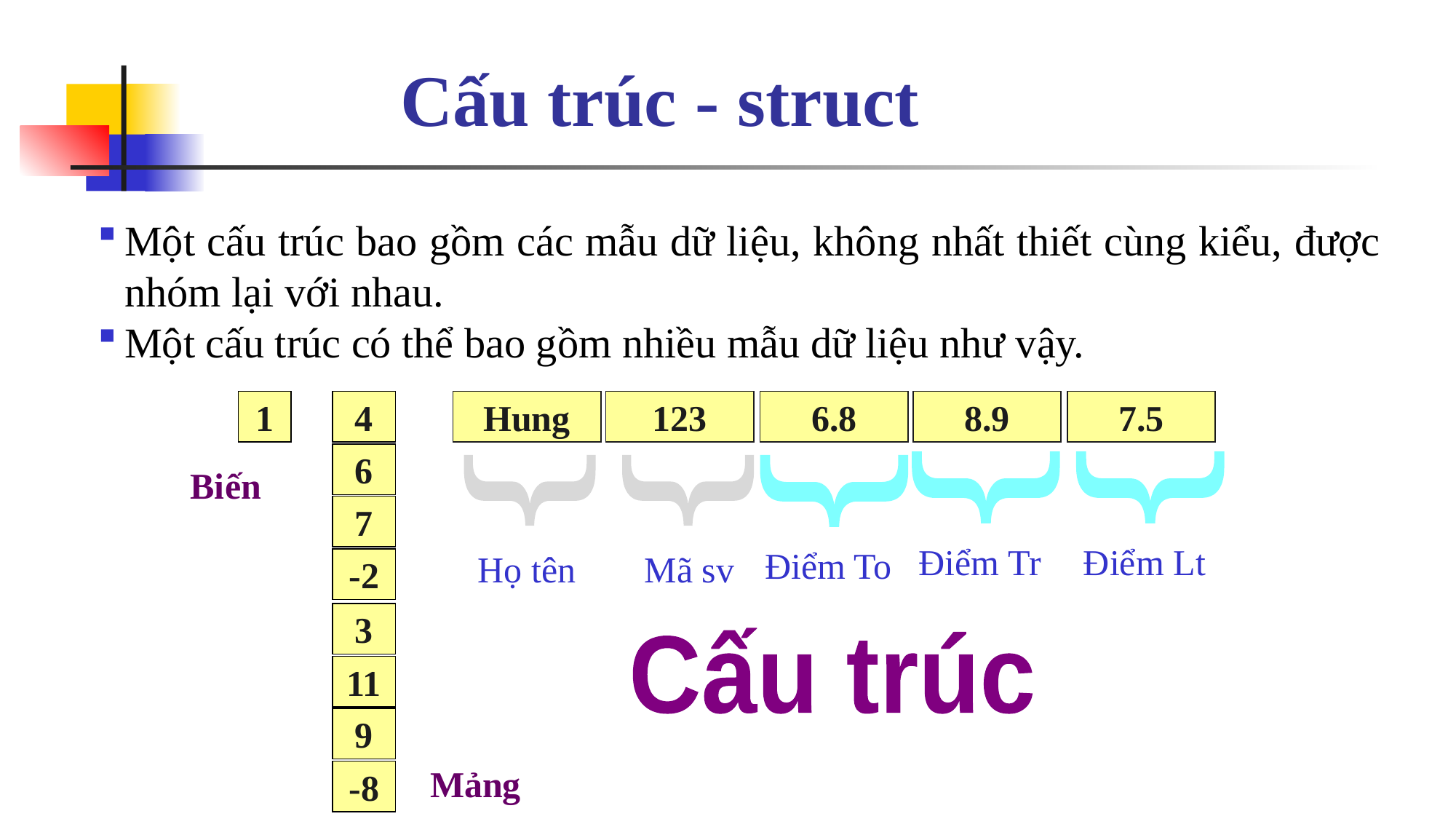

Cấu trúc - struct
Một cấu trúc bao gồm các mẫu dữ liệu, không nhất thiết cùng kiểu, được nhóm lại với nhau.
Một cấu trúc có thể bao gồm nhiều mẫu dữ liệu như vậy.
1
Biến
4
6
7
-2
3
11
9
-8
Mảng
Hung
123
6.8
8.9
7.5
}
}
}
}
}
Điểm Tr
Điểm Lt
Điểm To
Họ tên
Mã sv
Cấu trúc